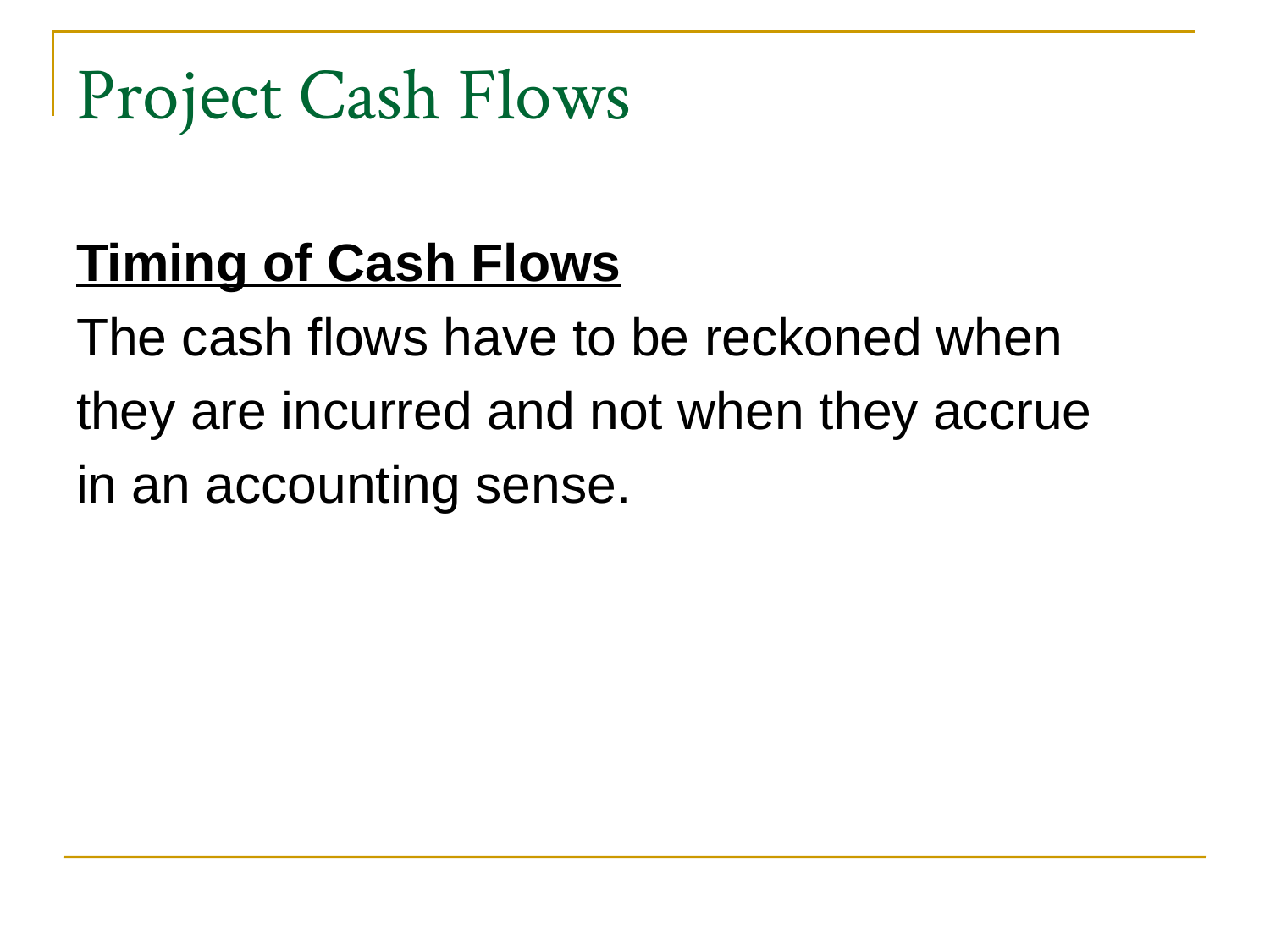

# Project Cash Flows
Timing of Cash Flows
The cash flows have to be reckoned when
they are incurred and not when they accrue
in an accounting sense.